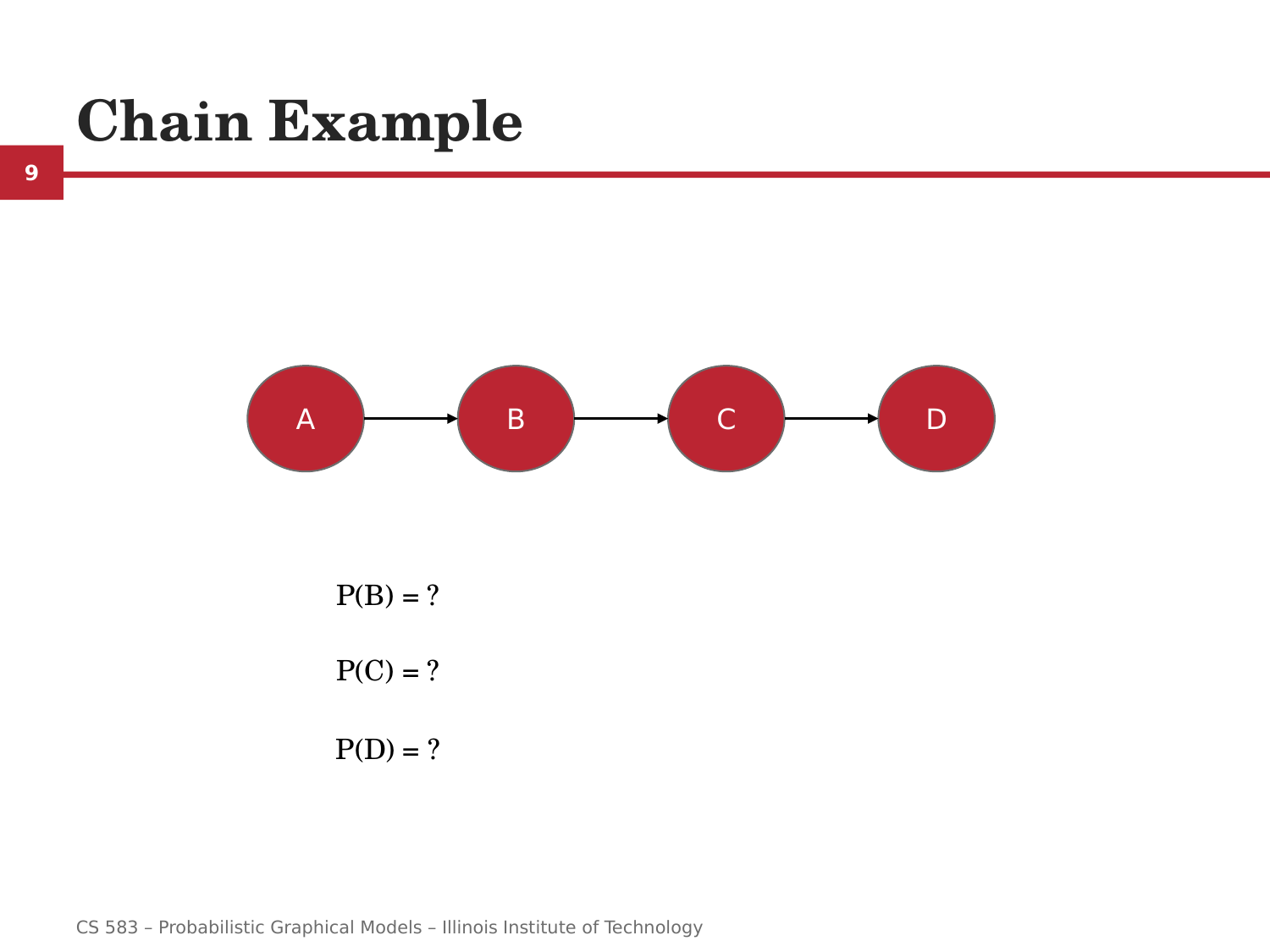

# Chain Example
A
B
C
D
P(B) = ?
P(C) = ?
P(D) = ?
9
CS 583 – Probabilistic Graphical Models – Illinois Institute of Technology